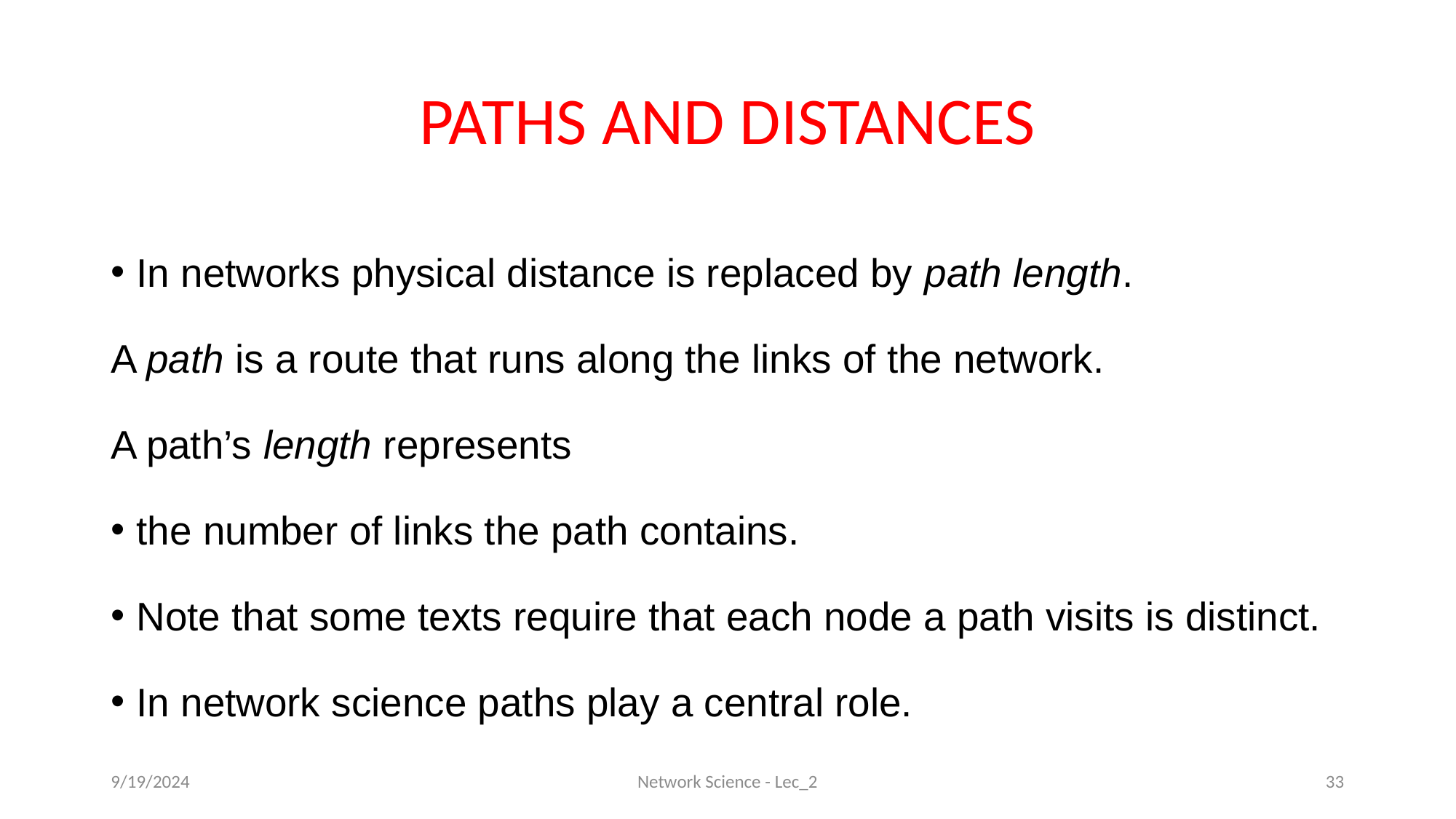

# PATHS AND DISTANCES
In networks physical distance is replaced by path length.
A path is a route that runs along the links of the network.
A path’s length represents
the number of links the path contains.
Note that some texts require that each node a path visits is distinct.
In network science paths play a central role.
9/19/2024
Network Science - Lec_2
33